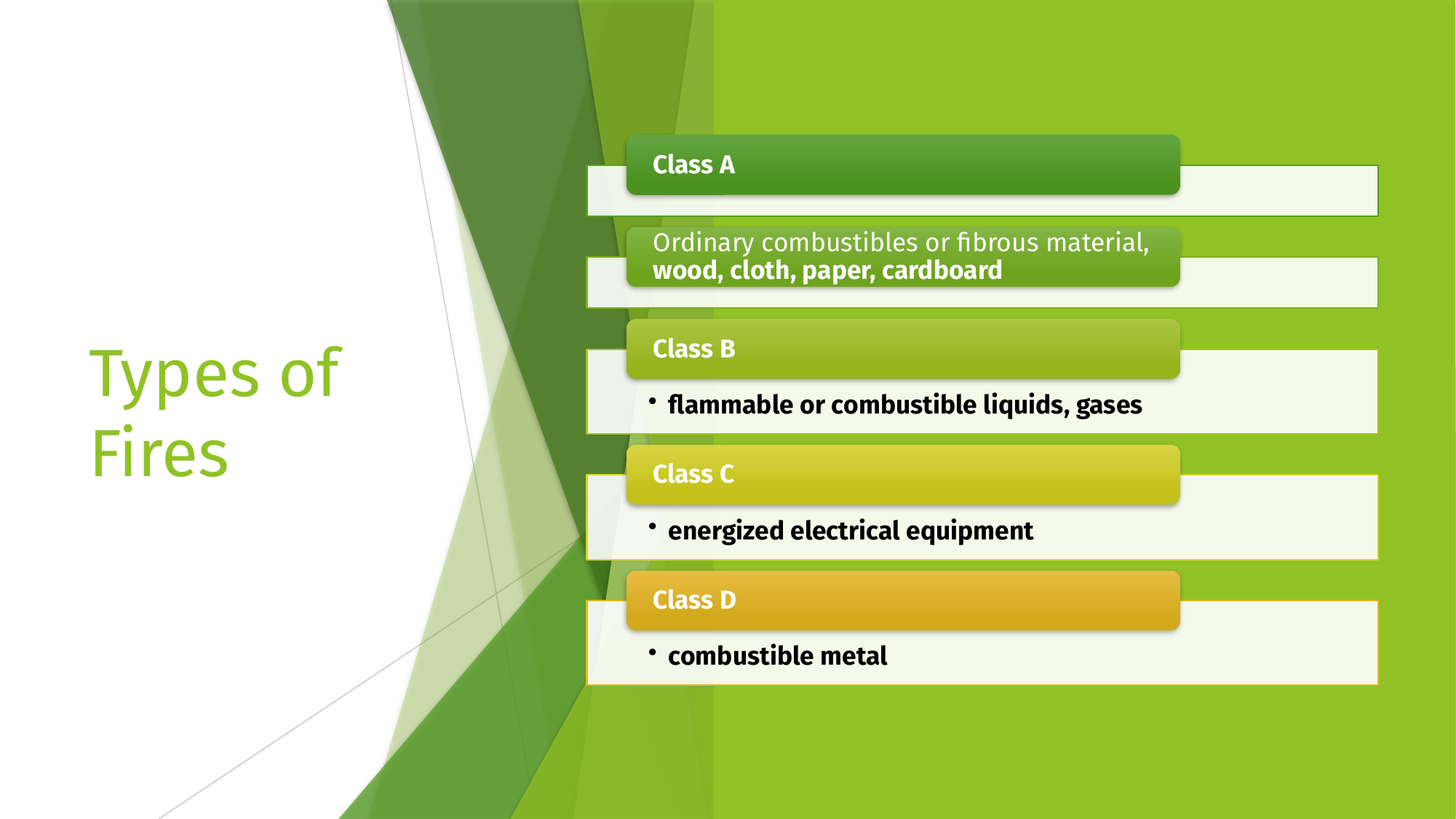

Class A
Ordinary combustibles or fibrous material, wood, cloth, paper, cardboard
flammable or combustible liquids, gases
Class B
energized electrical equipment
Class C
combustible metal
Class D
# Types of Fires